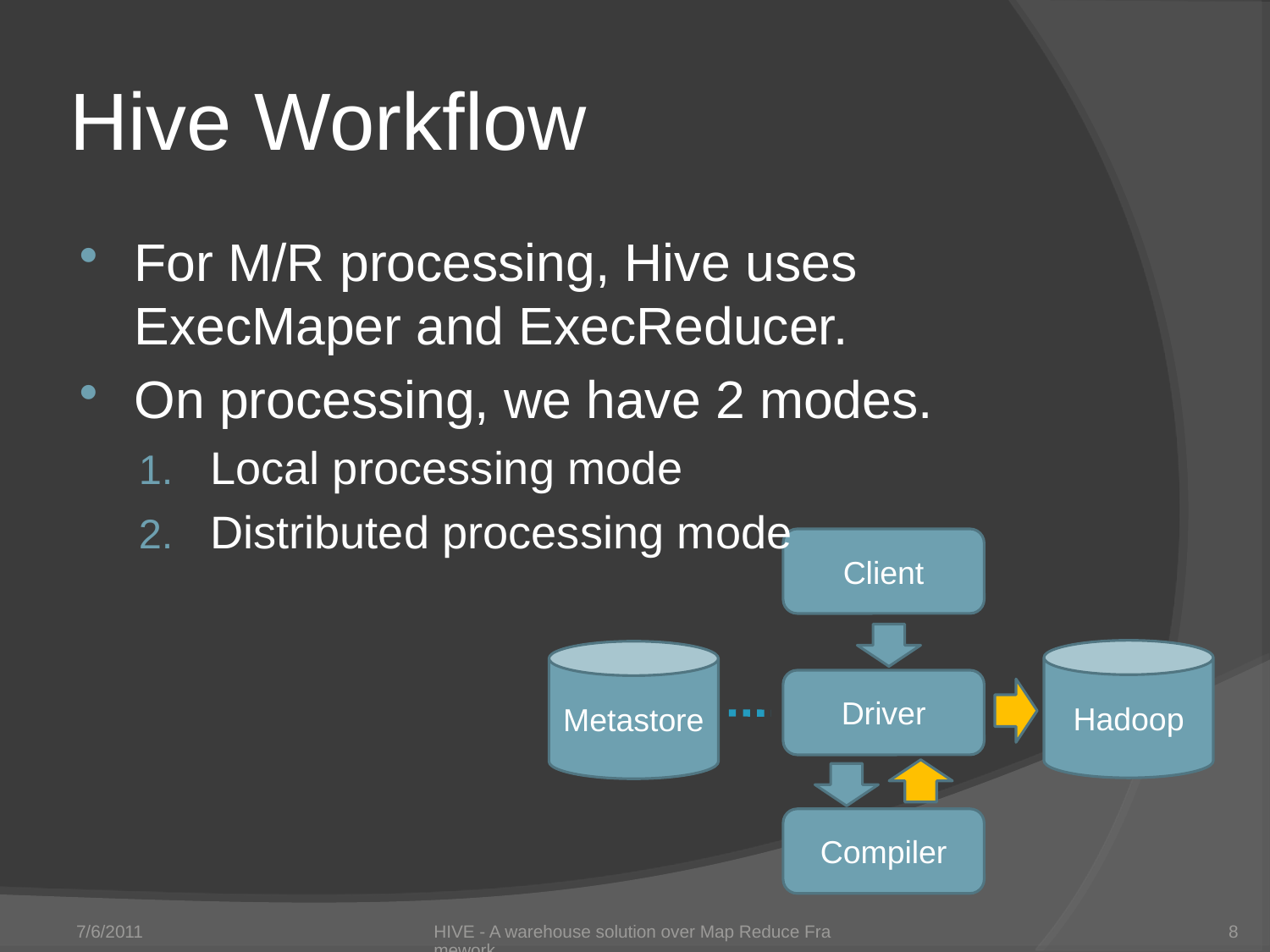

# Hive Workflow
For M/R processing, Hive uses ExecMaper and ExecReducer.
On processing, we have 2 modes.
Local processing mode
Distributed processing mode

Client

Hadoop
Metastore
Driver

Compiler
7/6/2011
HIVE - A warehouse solution over Map Reduce Framework
8